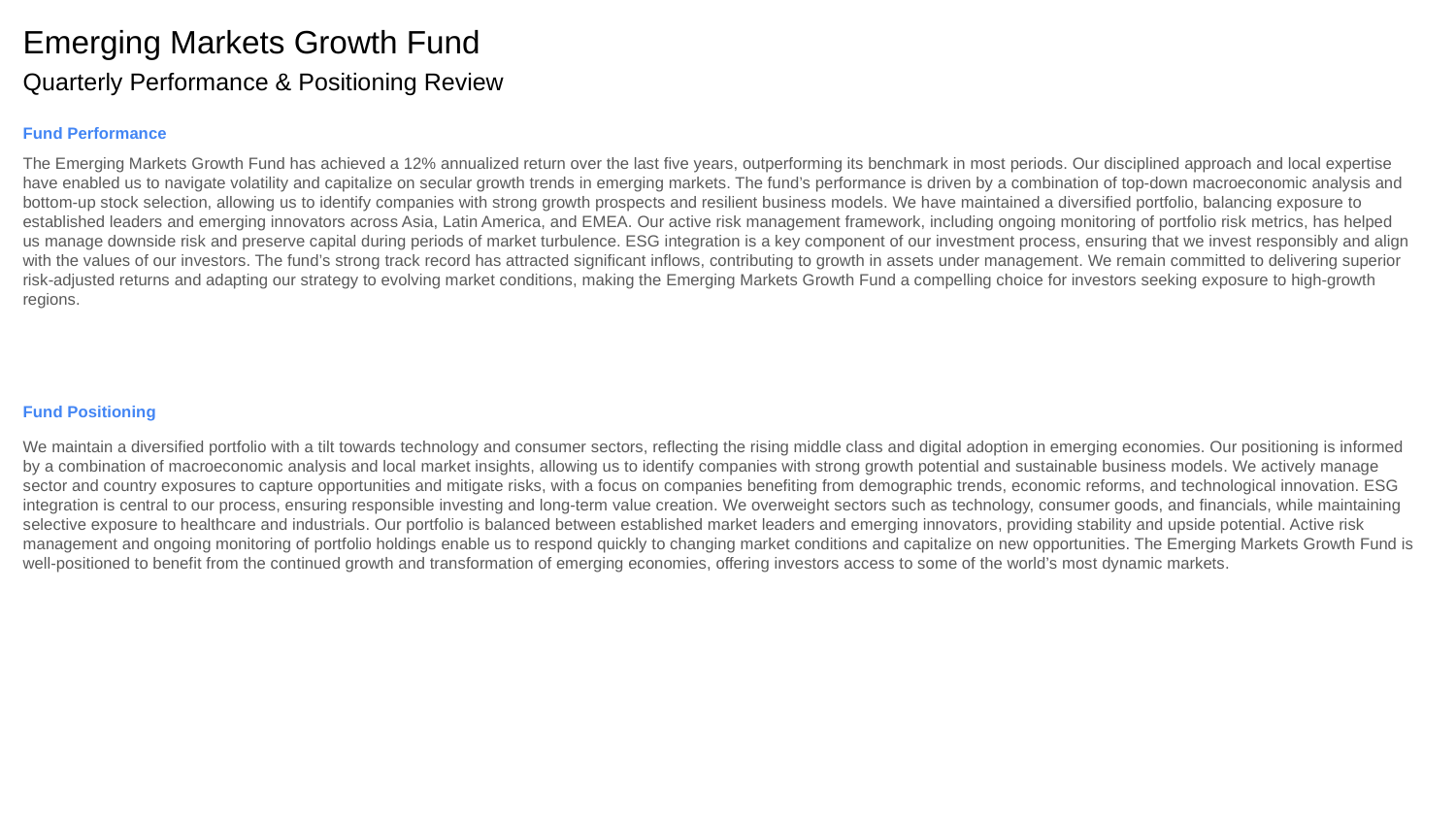

Emerging Markets Growth Fund
Quarterly Performance & Positioning Review
Fund Performance
The Emerging Markets Growth Fund has achieved a 12% annualized return over the last five years, outperforming its benchmark in most periods. Our disciplined approach and local expertise have enabled us to navigate volatility and capitalize on secular growth trends in emerging markets. The fund’s performance is driven by a combination of top-down macroeconomic analysis and bottom-up stock selection, allowing us to identify companies with strong growth prospects and resilient business models. We have maintained a diversified portfolio, balancing exposure to established leaders and emerging innovators across Asia, Latin America, and EMEA. Our active risk management framework, including ongoing monitoring of portfolio risk metrics, has helped us manage downside risk and preserve capital during periods of market turbulence. ESG integration is a key component of our investment process, ensuring that we invest responsibly and align with the values of our investors. The fund’s strong track record has attracted significant inflows, contributing to growth in assets under management. We remain committed to delivering superior risk-adjusted returns and adapting our strategy to evolving market conditions, making the Emerging Markets Growth Fund a compelling choice for investors seeking exposure to high-growth regions.
Fund Positioning
We maintain a diversified portfolio with a tilt towards technology and consumer sectors, reflecting the rising middle class and digital adoption in emerging economies. Our positioning is informed by a combination of macroeconomic analysis and local market insights, allowing us to identify companies with strong growth potential and sustainable business models. We actively manage sector and country exposures to capture opportunities and mitigate risks, with a focus on companies benefiting from demographic trends, economic reforms, and technological innovation. ESG integration is central to our process, ensuring responsible investing and long-term value creation. We overweight sectors such as technology, consumer goods, and financials, while maintaining selective exposure to healthcare and industrials. Our portfolio is balanced between established market leaders and emerging innovators, providing stability and upside potential. Active risk management and ongoing monitoring of portfolio holdings enable us to respond quickly to changing market conditions and capitalize on new opportunities. The Emerging Markets Growth Fund is well-positioned to benefit from the continued growth and transformation of emerging economies, offering investors access to some of the world’s most dynamic markets.